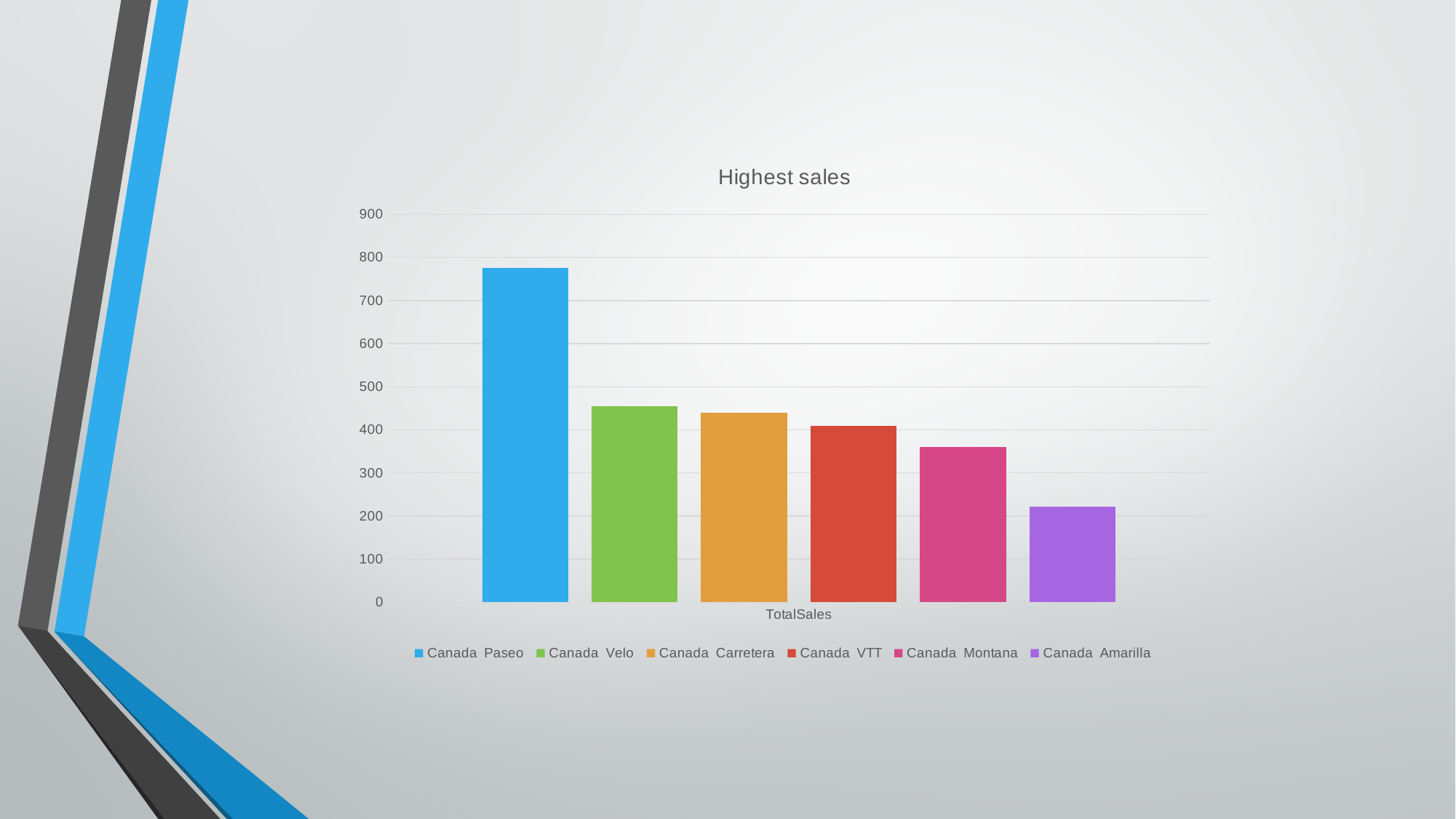

### Chart: Highest sales

| Category | Canada | Canada | Canada | Canada | Canada | Canada |
|---|---|---|---|---|---|---|
| TotalSales | 776.0 | 455.0 | 439.0 | 409.0 | 361.0 | 222.0 |